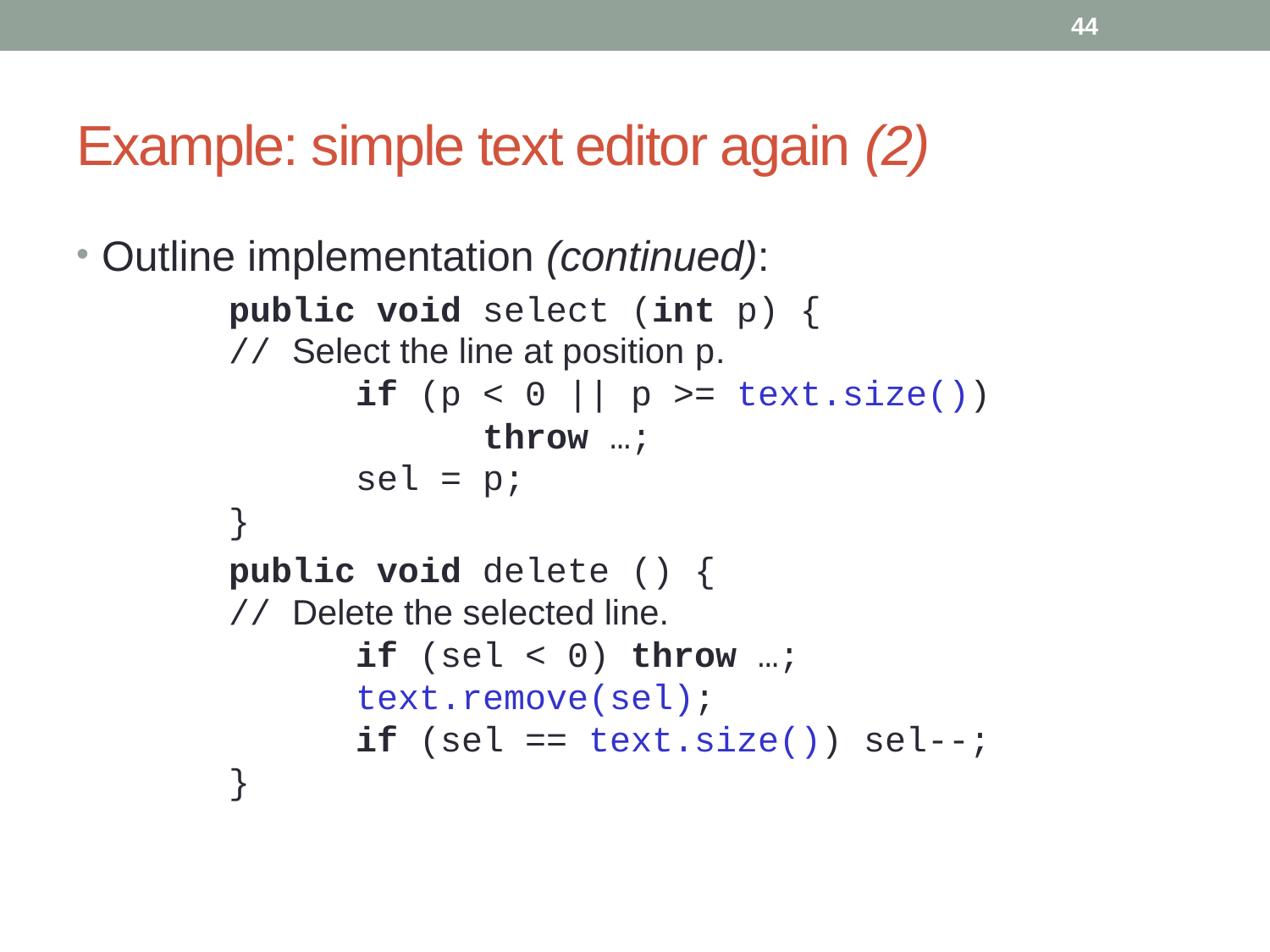

44
# Example: simple text editor again (2)
Outline implementation (continued):
		public void select (int p) {
	// Select the line at position p.
		if (p < 0 || p >= text.size())
			throw …;
		sel = p;
	}
		public void delete () {
	// Delete the selected line.
		if (sel < 0) throw …;
		text.remove(sel);
		if (sel == text.size()) sel--;
	}